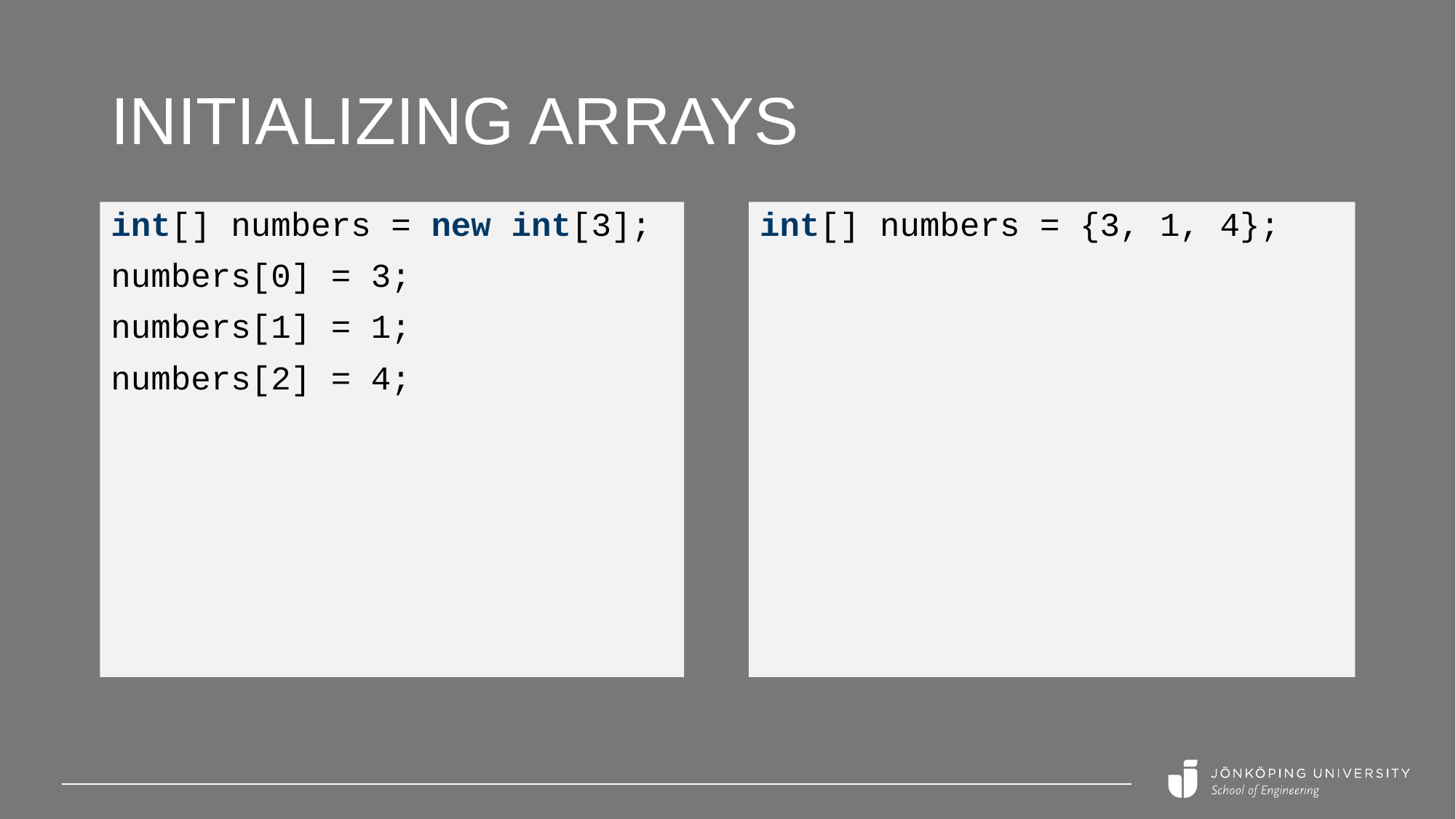

# Initializing arrays
int[] numbers = new int[3];
numbers[0] = 3;
numbers[1] = 1;
numbers[2] = 4;
int[] numbers = {3, 1, 4};